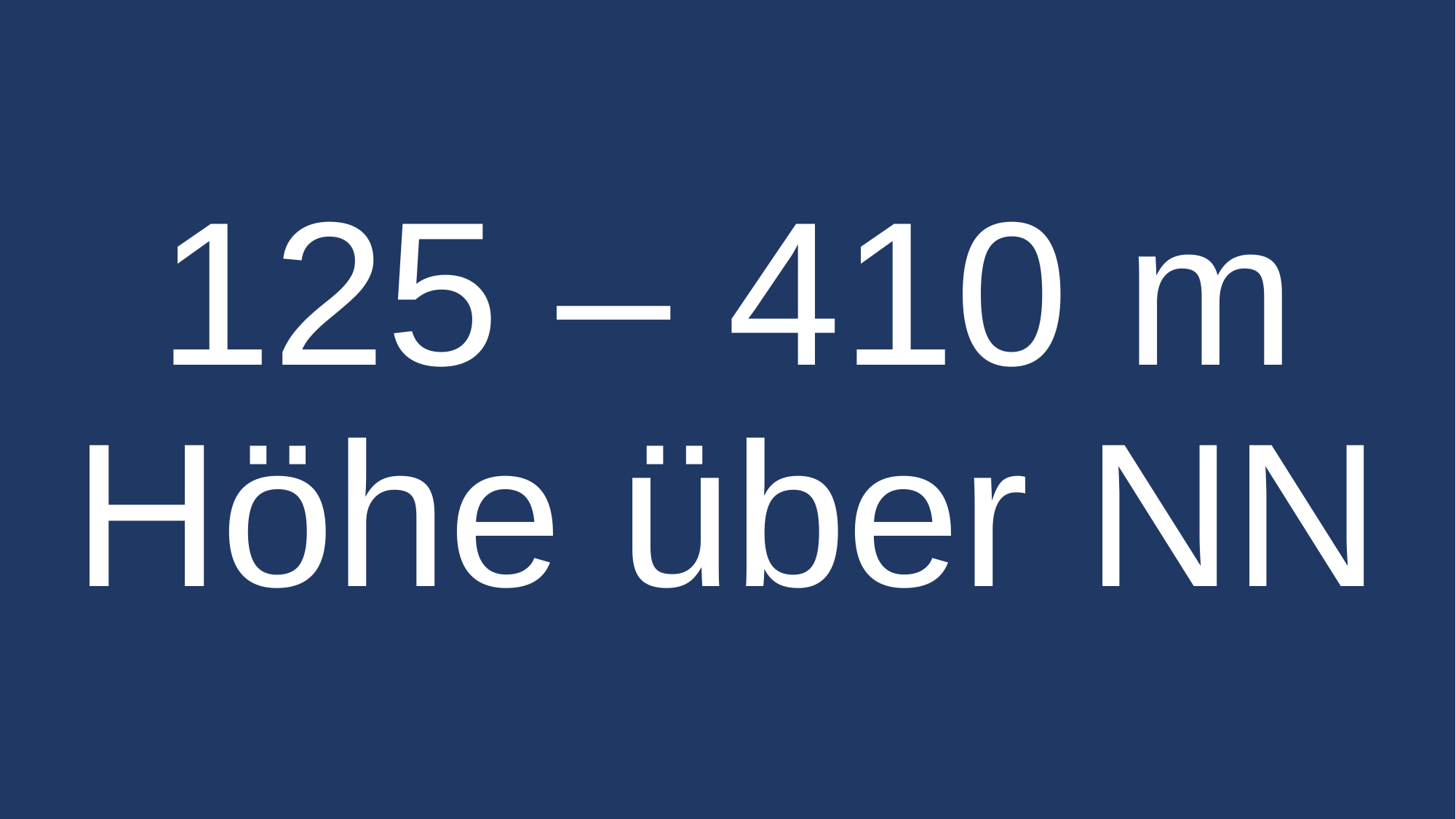

# 125 – 410 m Höhe über NN